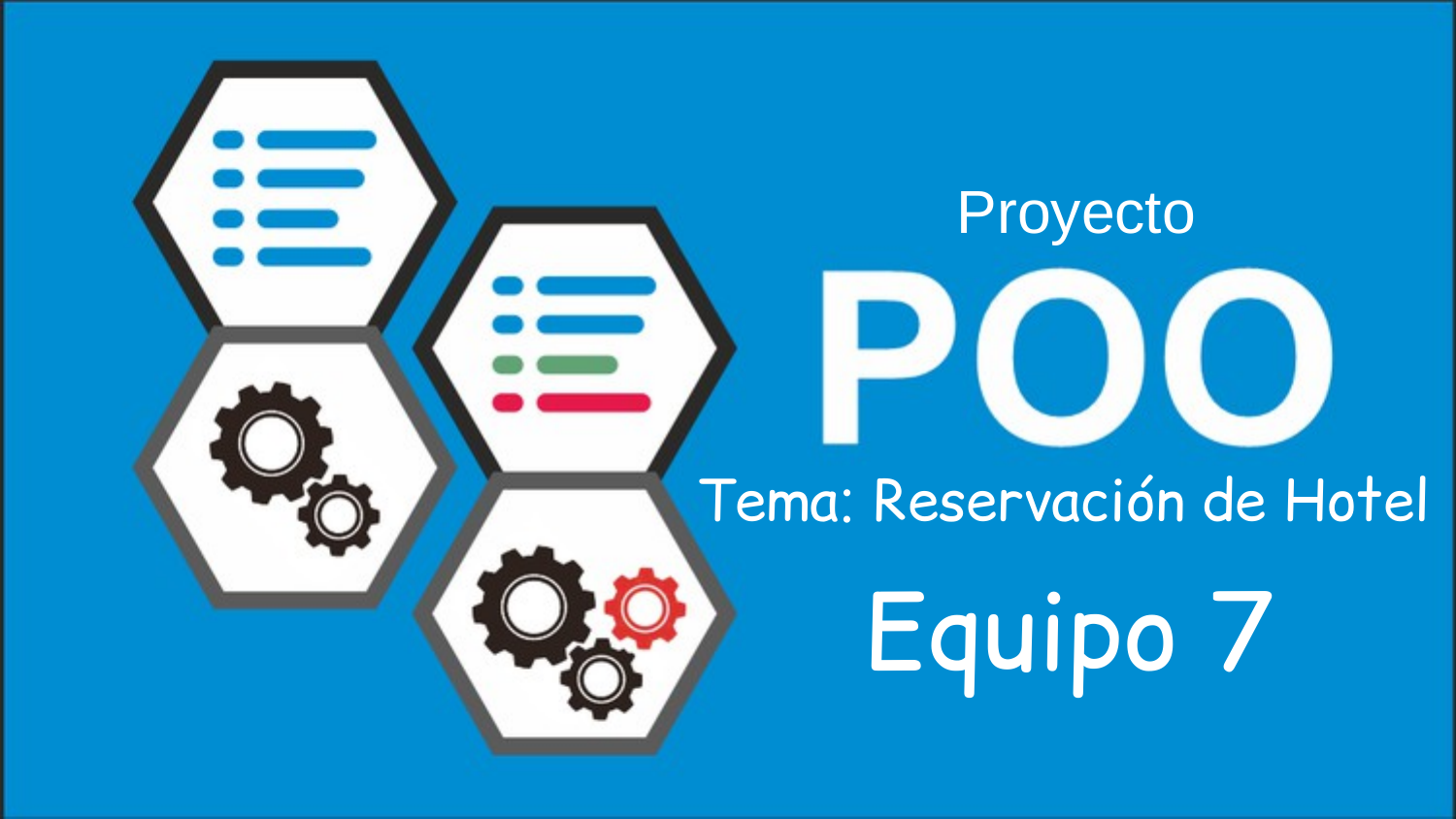

Proyecto
Tema: Reservación de Hotel
# Equipo 7